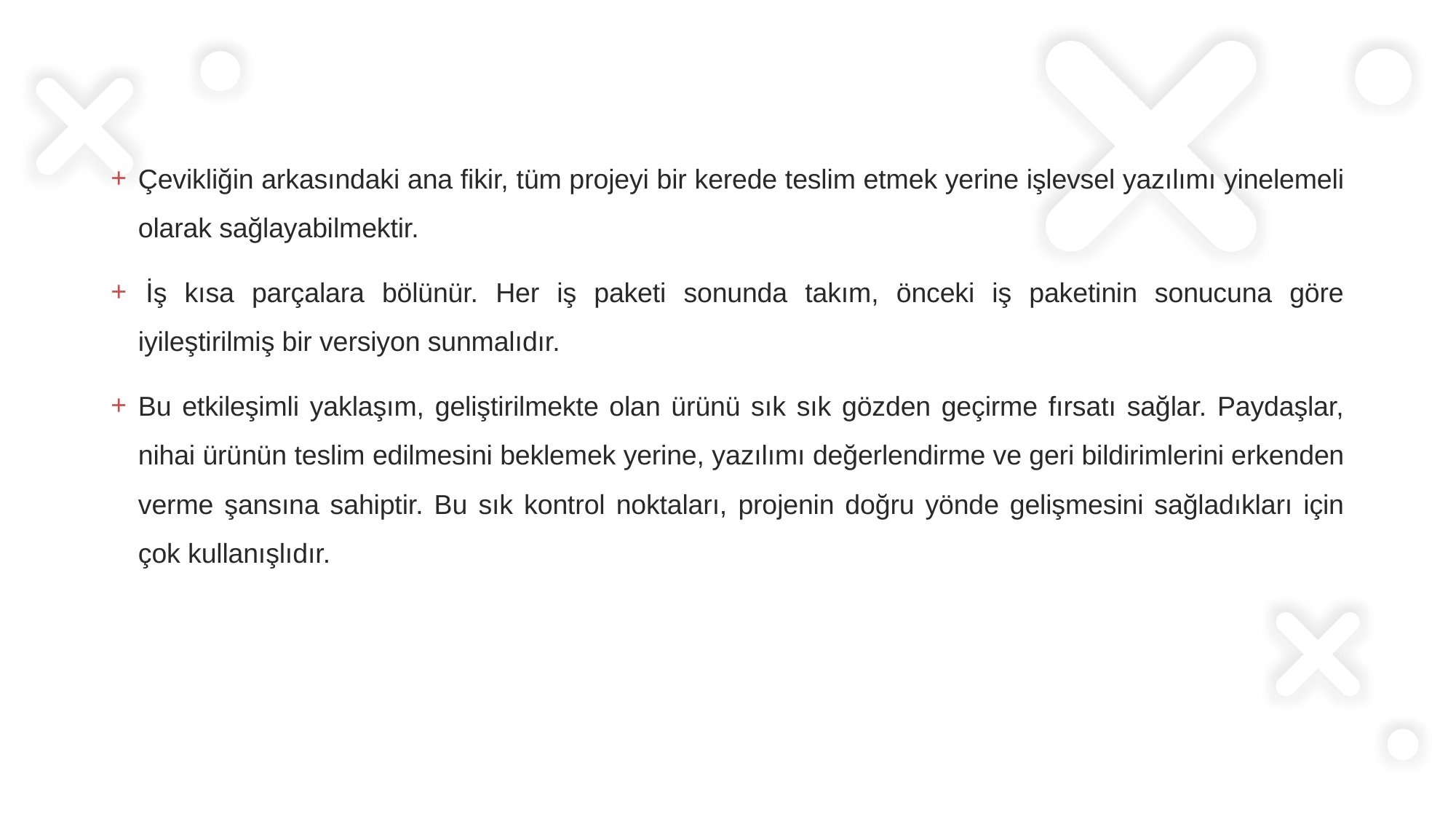

Çevikliğin arkasındaki ana fikir, tüm projeyi bir kerede teslim etmek yerine işlevsel yazılımı yinelemeli olarak sağlayabilmektir.
 İş kısa parçalara bölünür. Her iş paketi sonunda takım, önceki iş paketinin sonucuna göre iyileştirilmiş bir versiyon sunmalıdır.
Bu etkileşimli yaklaşım, geliştirilmekte olan ürünü sık sık gözden geçirme fırsatı sağlar. Paydaşlar, nihai ürünün teslim edilmesini beklemek yerine, yazılımı değerlendirme ve geri bildirimlerini erkenden verme şansına sahiptir. Bu sık kontrol noktaları, projenin doğru yönde gelişmesini sağladıkları için çok kullanışlıdır.